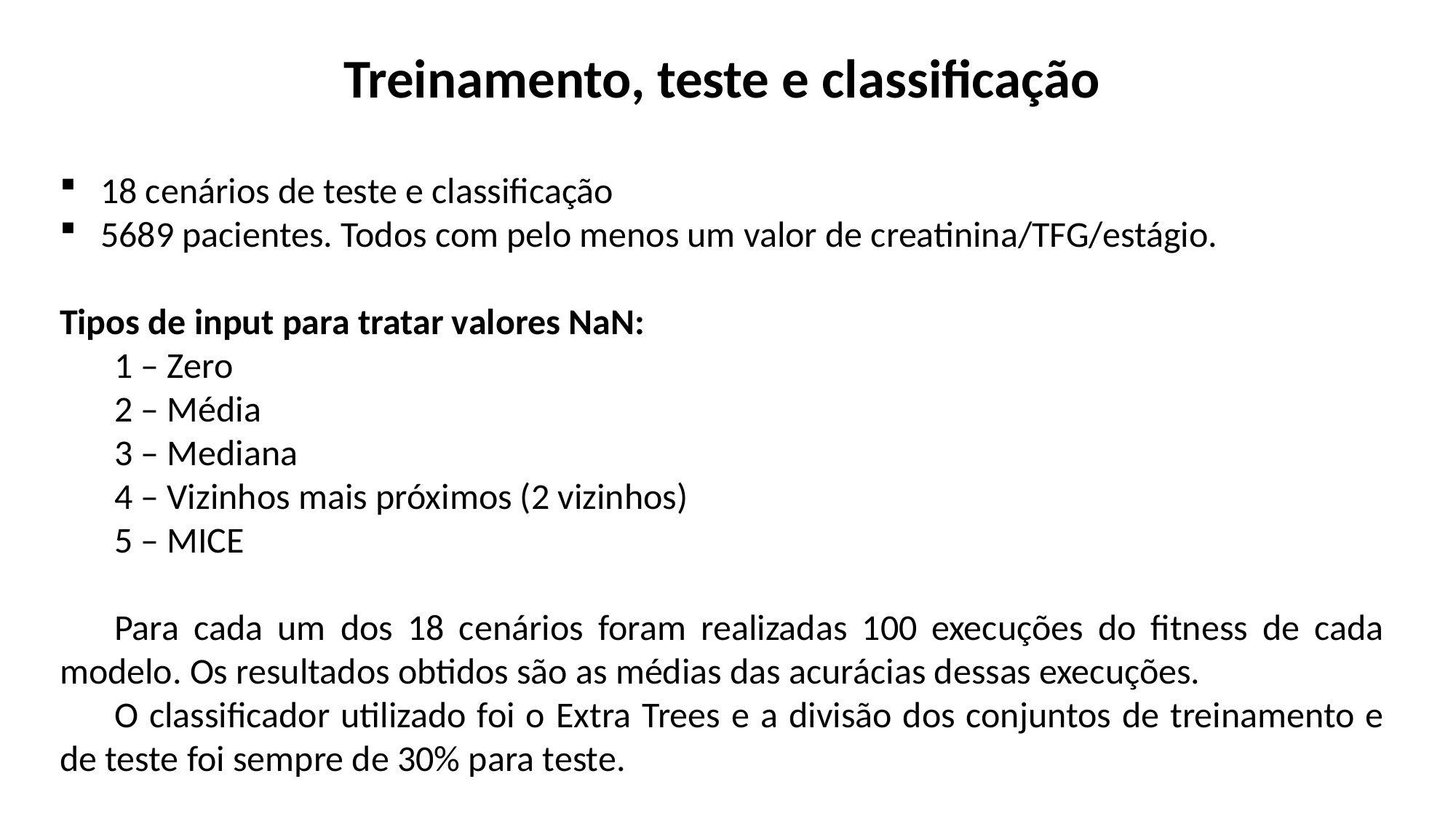

Treinamento, teste e classificação

18 cenários de teste e classificação
5689 pacientes. Todos com pelo menos um valor de creatinina/TFG/estágio.

Tipos de input para tratar valores NaN:
1 – Zero
2 – Média
3 – Mediana
4 – Vizinhos mais próximos (2 vizinhos)
5 – MICE

Para cada um dos 18 cenários foram realizadas 100 execuções do fitness de cada modelo. Os resultados obtidos são as médias das acurácias dessas execuções.
O classificador utilizado foi o Extra Trees e a divisão dos conjuntos de treinamento e de teste foi sempre de 30% para teste.